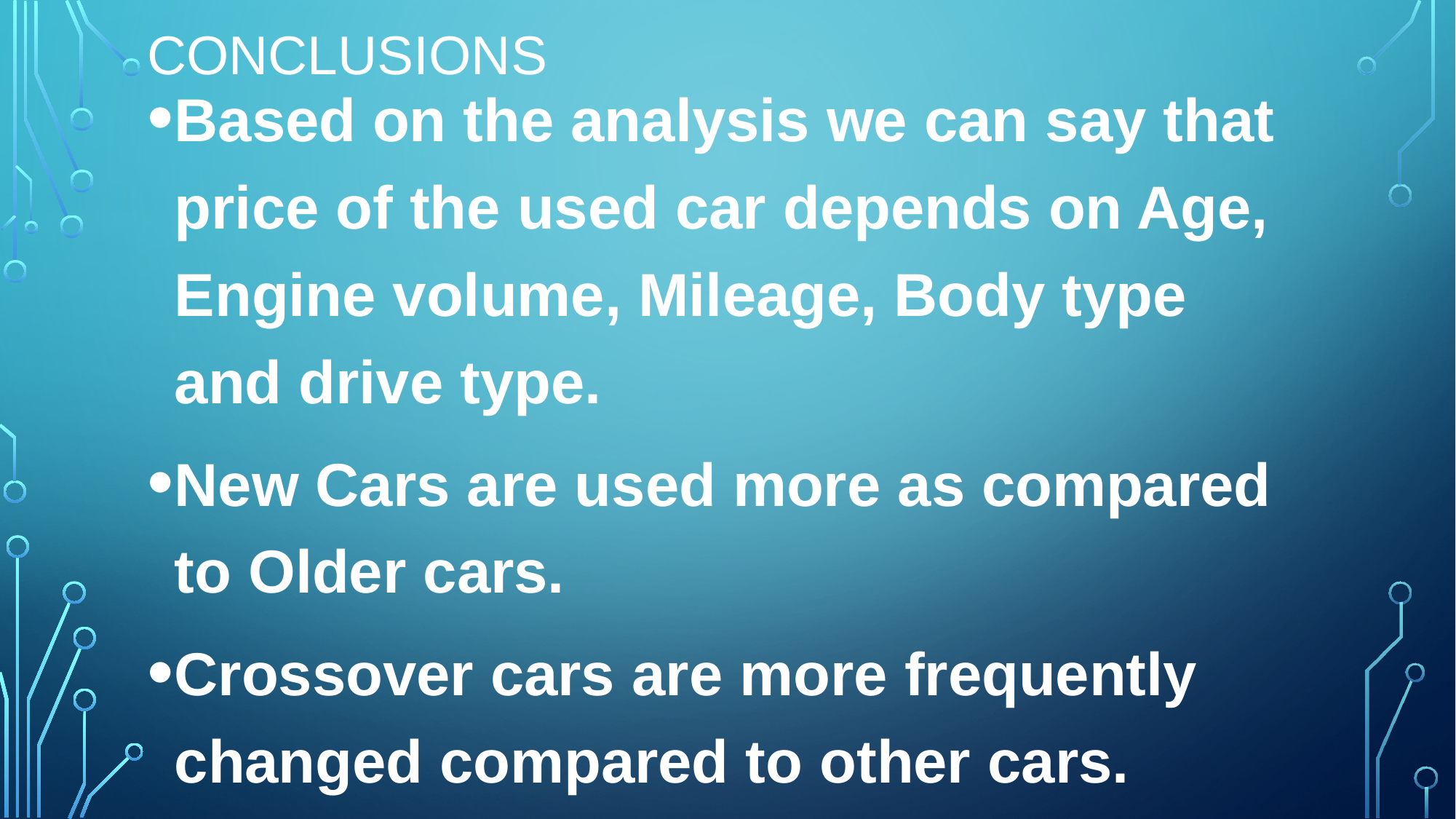

# Conclusions
Based on the analysis we can say that price of the used car depends on Age, Engine volume, Mileage, Body type and drive type.
New Cars are used more as compared to Older cars.
Crossover cars are more frequently changed compared to other cars.